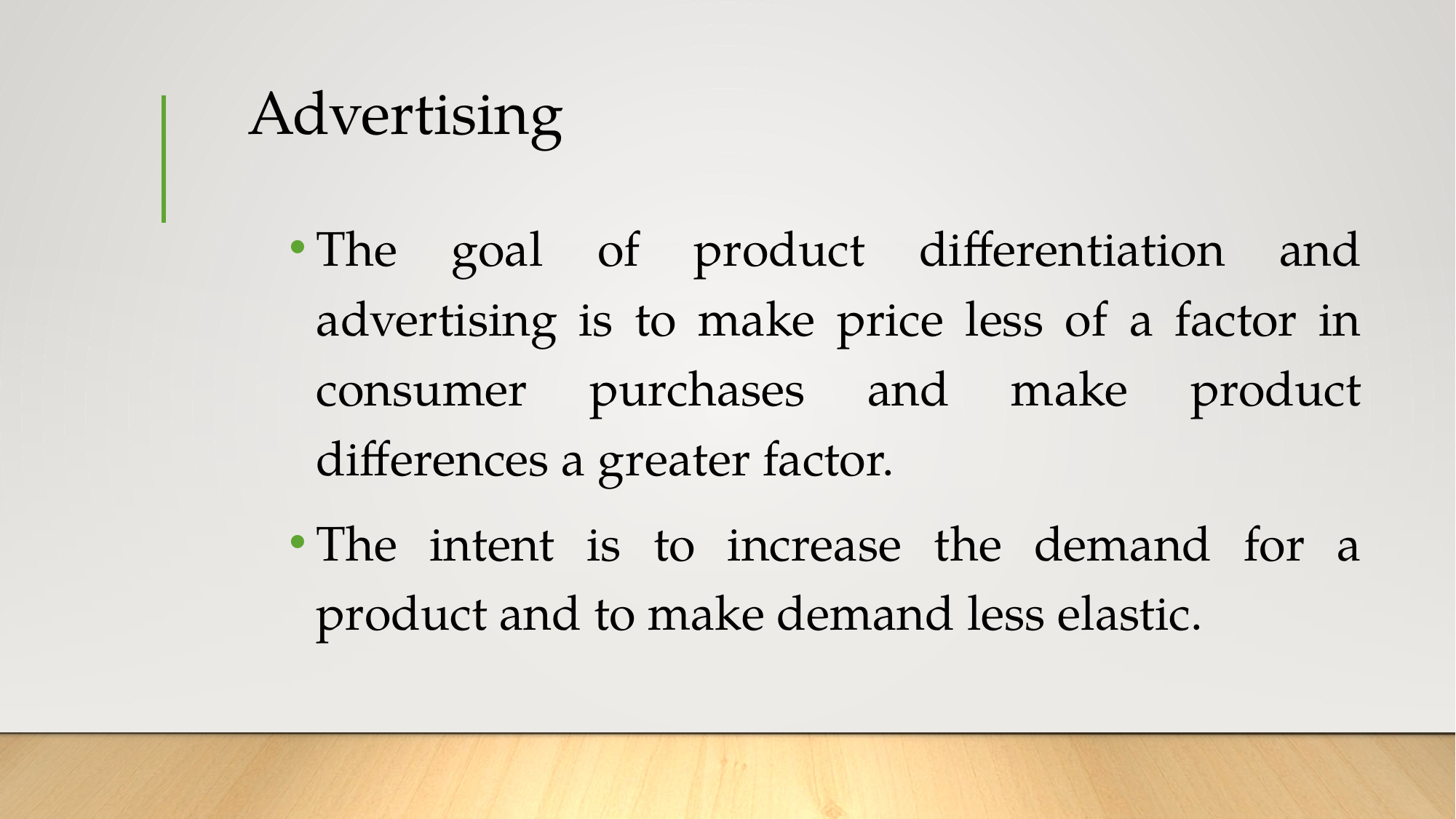

# Advertising
The goal of product differentiation and advertising is to make price less of a factor in consumer purchases and make product differences a greater factor.
The intent is to increase the demand for a product and to make demand less elastic.